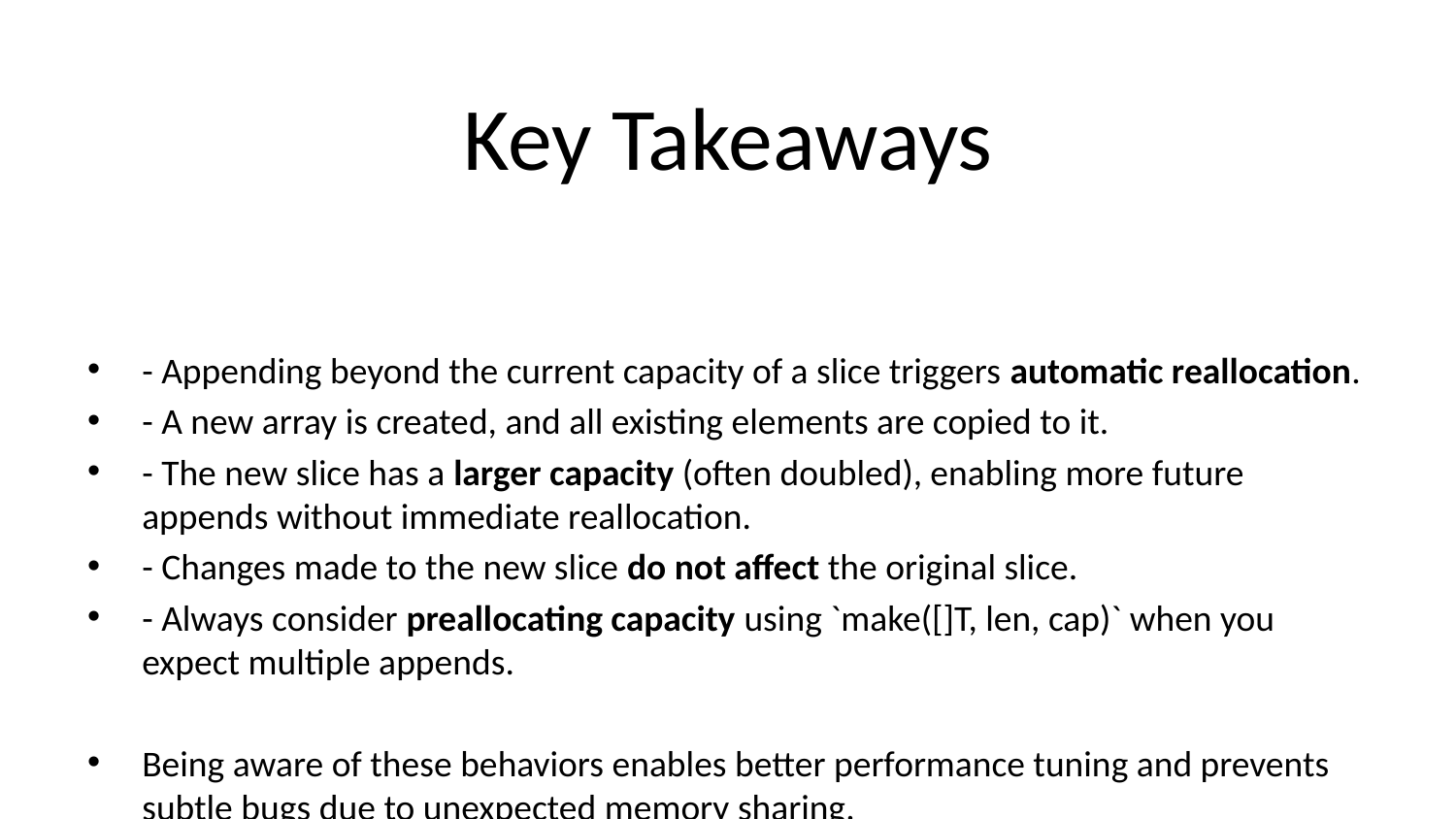

# Key Takeaways

- Appending beyond the current capacity of a slice triggers automatic reallocation.
- A new array is created, and all existing elements are copied to it.
- The new slice has a larger capacity (often doubled), enabling more future appends without immediate reallocation.
- Changes made to the new slice do not affect the original slice.
- Always consider preallocating capacity using `make([]T, len, cap)` when you expect multiple appends.

Being aware of these behaviors enables better performance tuning and prevents subtle bugs due to unexpected memory sharing.